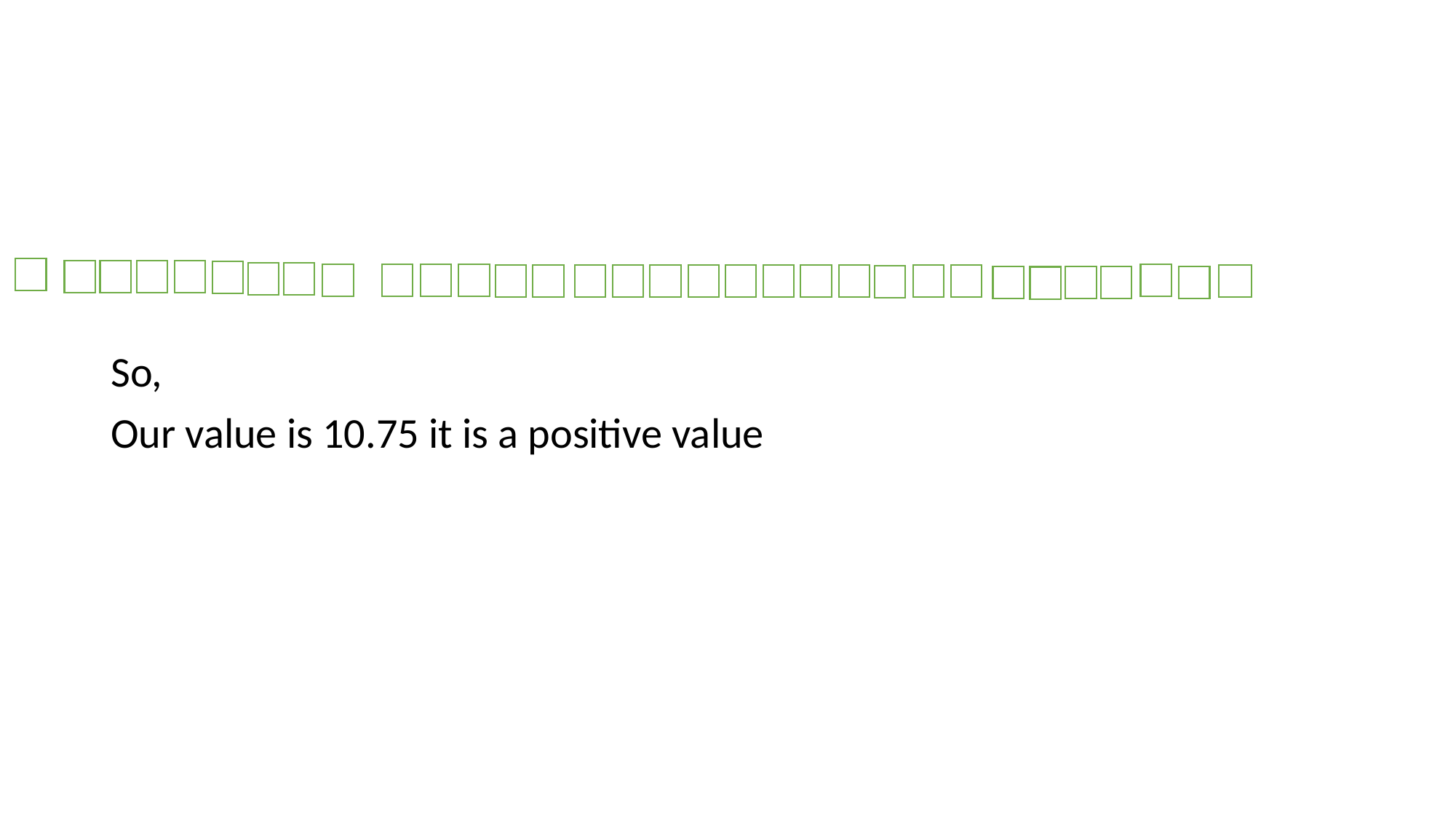

#

So,
Our value is 10.75 it is a positive value